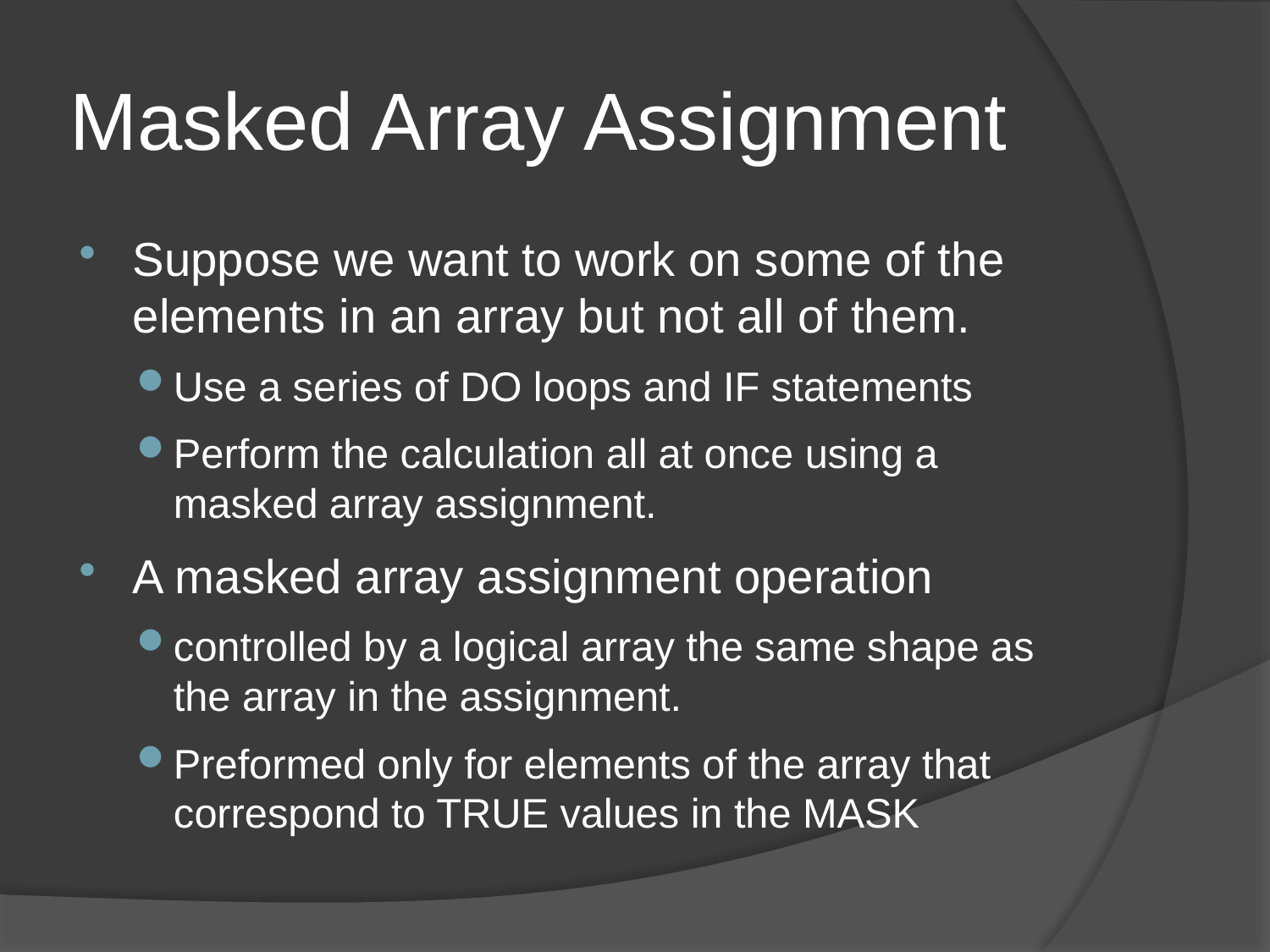

# Masked Array Assignment
Suppose we want to work on some of the elements in an array but not all of them.
Use a series of DO loops and IF statements
Perform the calculation all at once using a masked array assignment.
A masked array assignment operation
controlled by a logical array the same shape as the array in the assignment.
Preformed only for elements of the array that correspond to TRUE values in the MASK